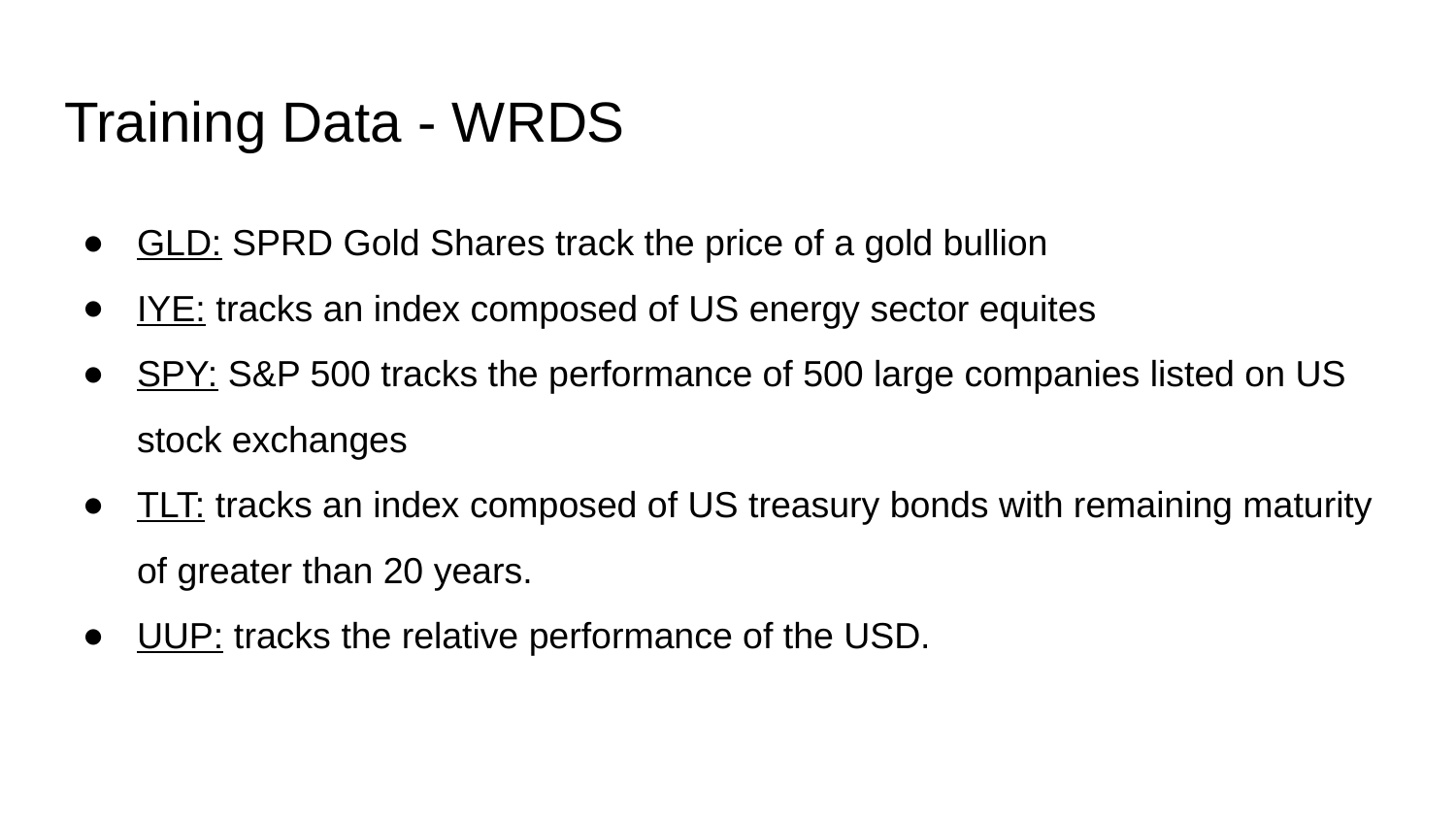

# Training Data - WRDS
GLD: SPRD Gold Shares track the price of a gold bullion
IYE: tracks an index composed of US energy sector equites
SPY: S&P 500 tracks the performance of 500 large companies listed on US stock exchanges
TLT: tracks an index composed of US treasury bonds with remaining maturity of greater than 20 years.
UUP: tracks the relative performance of the USD.